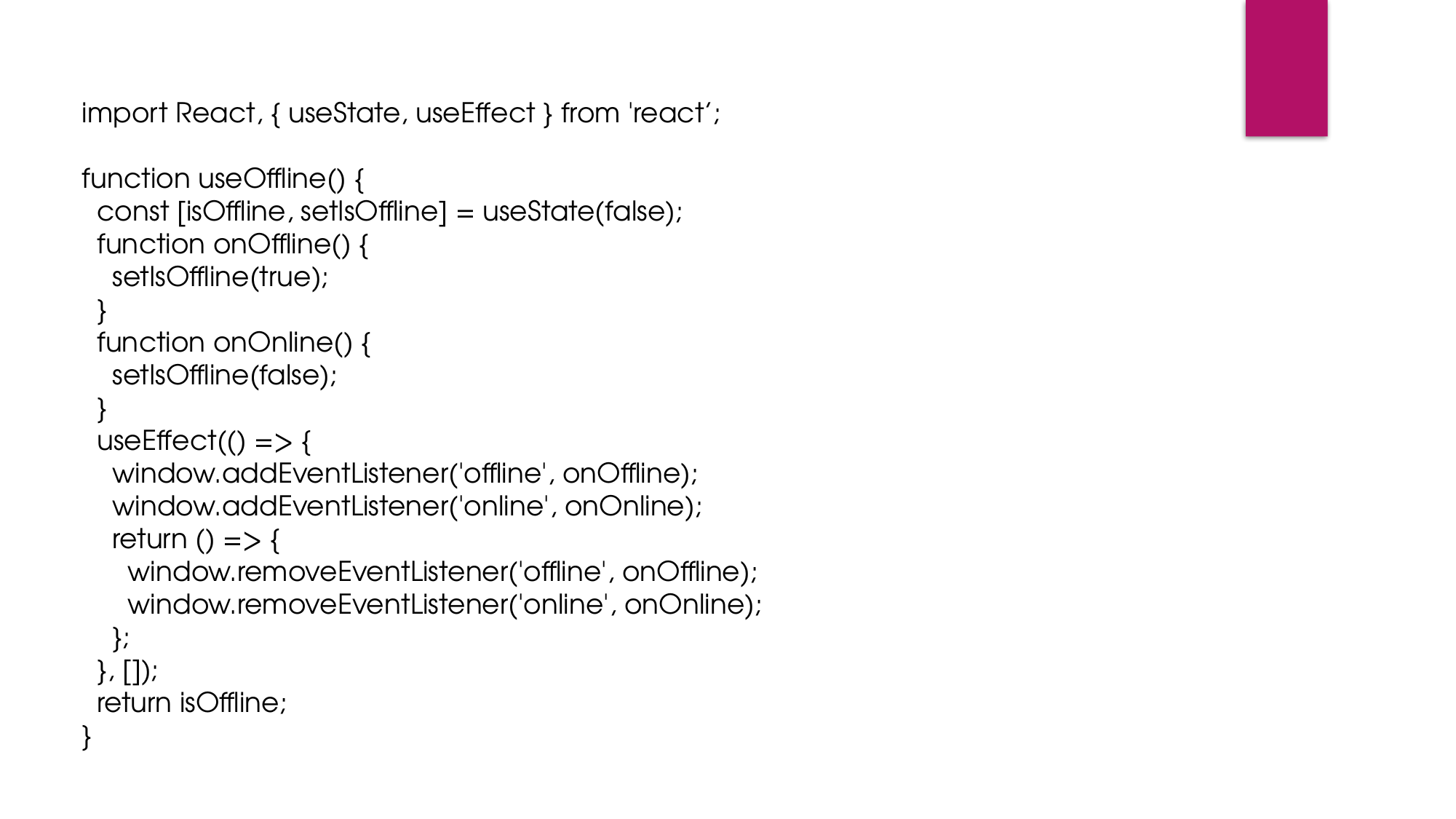

import React, { useState, useEffect } from 'react’;

function useOffline() {
  const [isOffline, setIsOffline] = useState(false);
  function onOffline() {
    setIsOffline(true);
  }
  function onOnline() {
    setIsOffline(false);
  }
  useEffect(() => {
    window.addEventListener('offline', onOffline);
    window.addEventListener('online', onOnline);
    return () => {
      window.removeEventListener('offline', onOffline);
      window.removeEventListener('online', onOnline);
    };
  }, []);
  return isOffline;
}